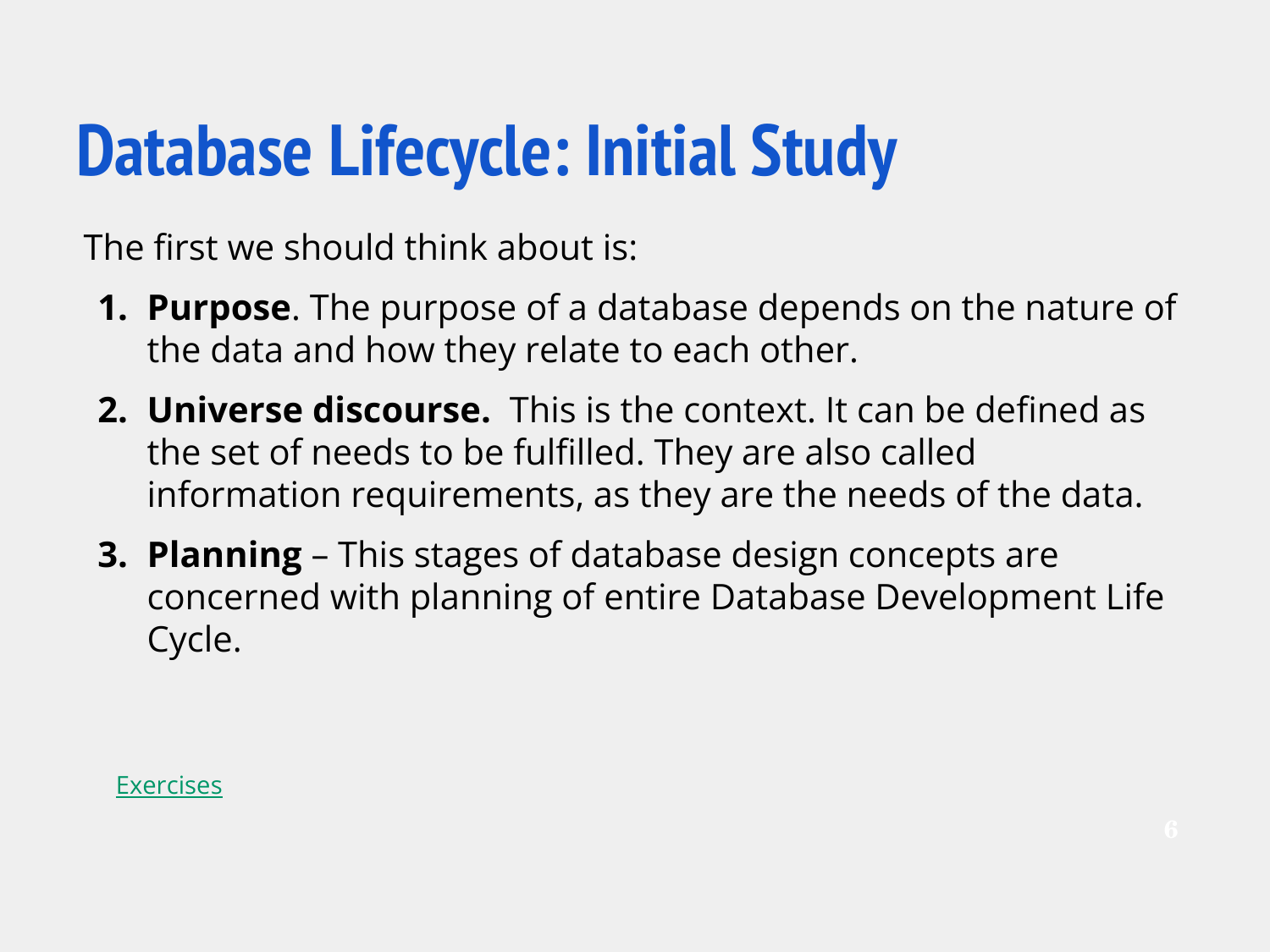

# Database Lifecycle: Initial Study

The first we should think about is:
Purpose. The purpose of a database depends on the nature of the data and how they relate to each other.
Universe discourse.  This is the context. It can be defined as the set of needs to be fulfilled. They are also called information requirements, as they are the needs of the data.
Planning – This stages of database design concepts are concerned with planning of entire Database Development Life Cycle.

Exercises
6